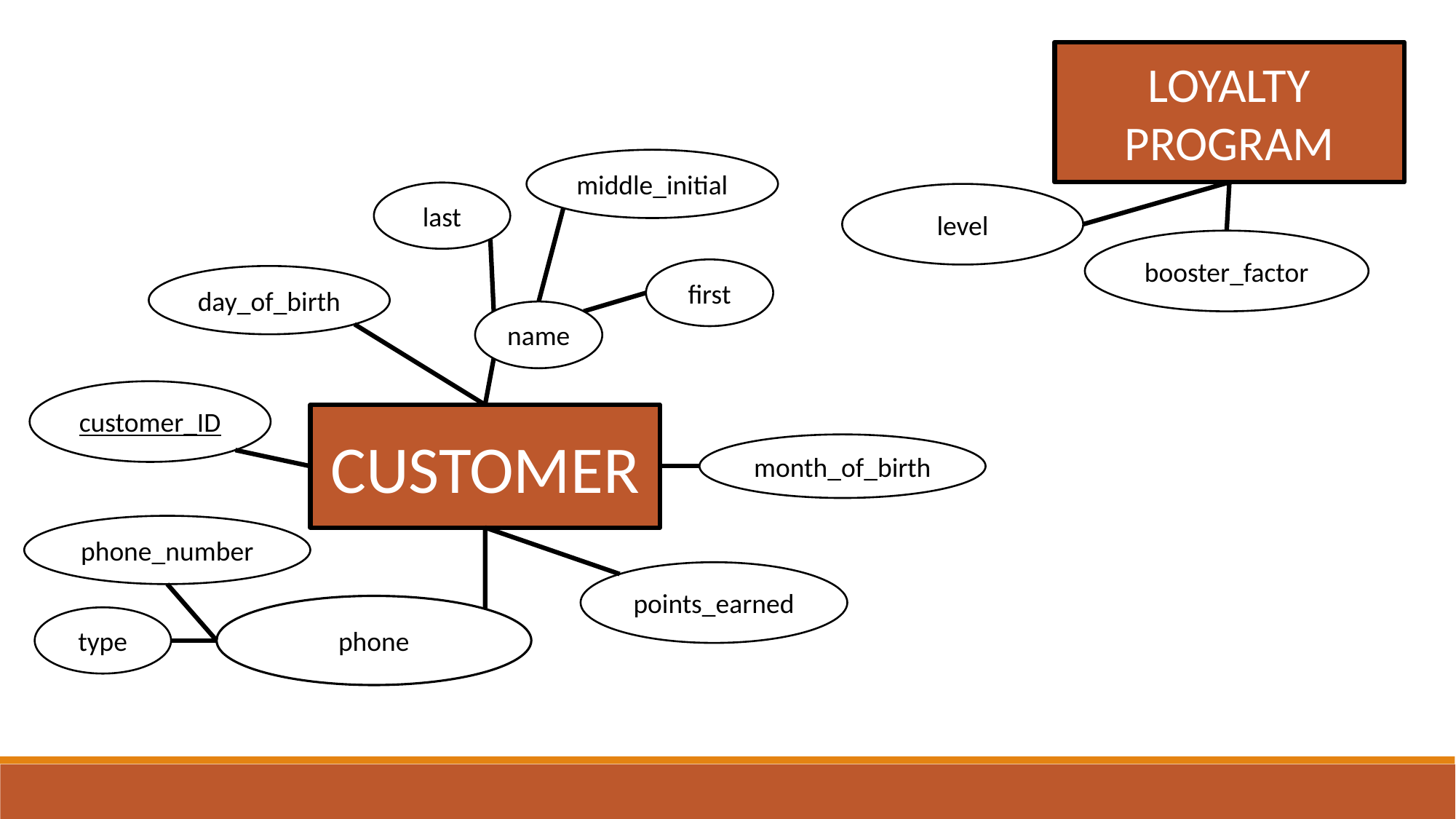

LOYALTY PROGRAM
middle_initial
last
level
booster_factor
first
day_of_birth
name
customer_ID
CUSTOMER
month_of_birth
phone_number
points_earned
phone
type